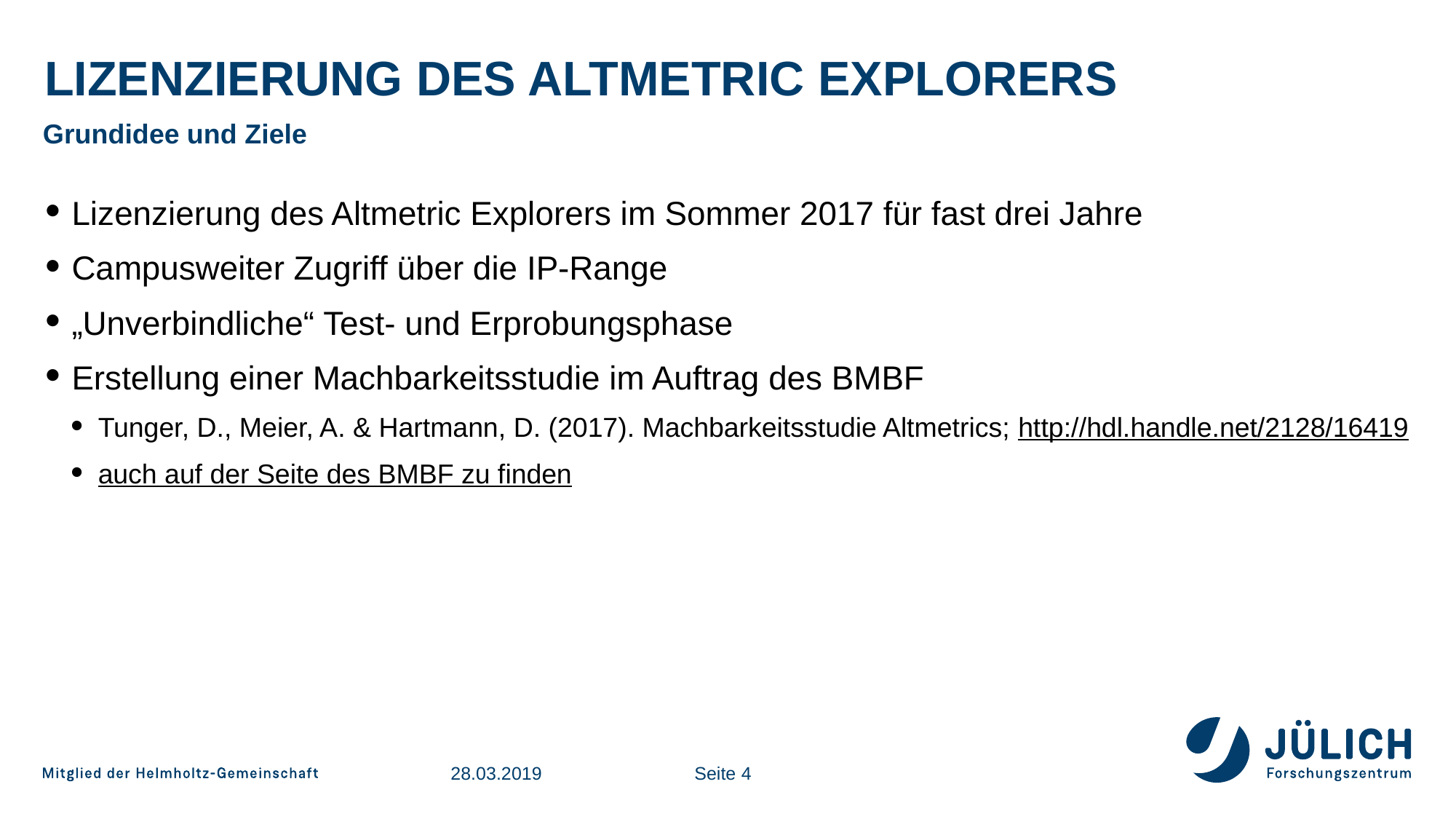

# Lizenzierung des altmetric explorers
Grundidee und Ziele
Lizenzierung des Altmetric Explorers im Sommer 2017 für fast drei Jahre
Campusweiter Zugriff über die IP-Range
„Unverbindliche“ Test- und Erprobungsphase
Erstellung einer Machbarkeitsstudie im Auftrag des BMBF
Tunger, D., Meier, A. & Hartmann, D. (2017). Machbarkeitsstudie Altmetrics; http://hdl.handle.net/2128/16419
auch auf der Seite des BMBF zu finden

28.03.2019
Seite 4